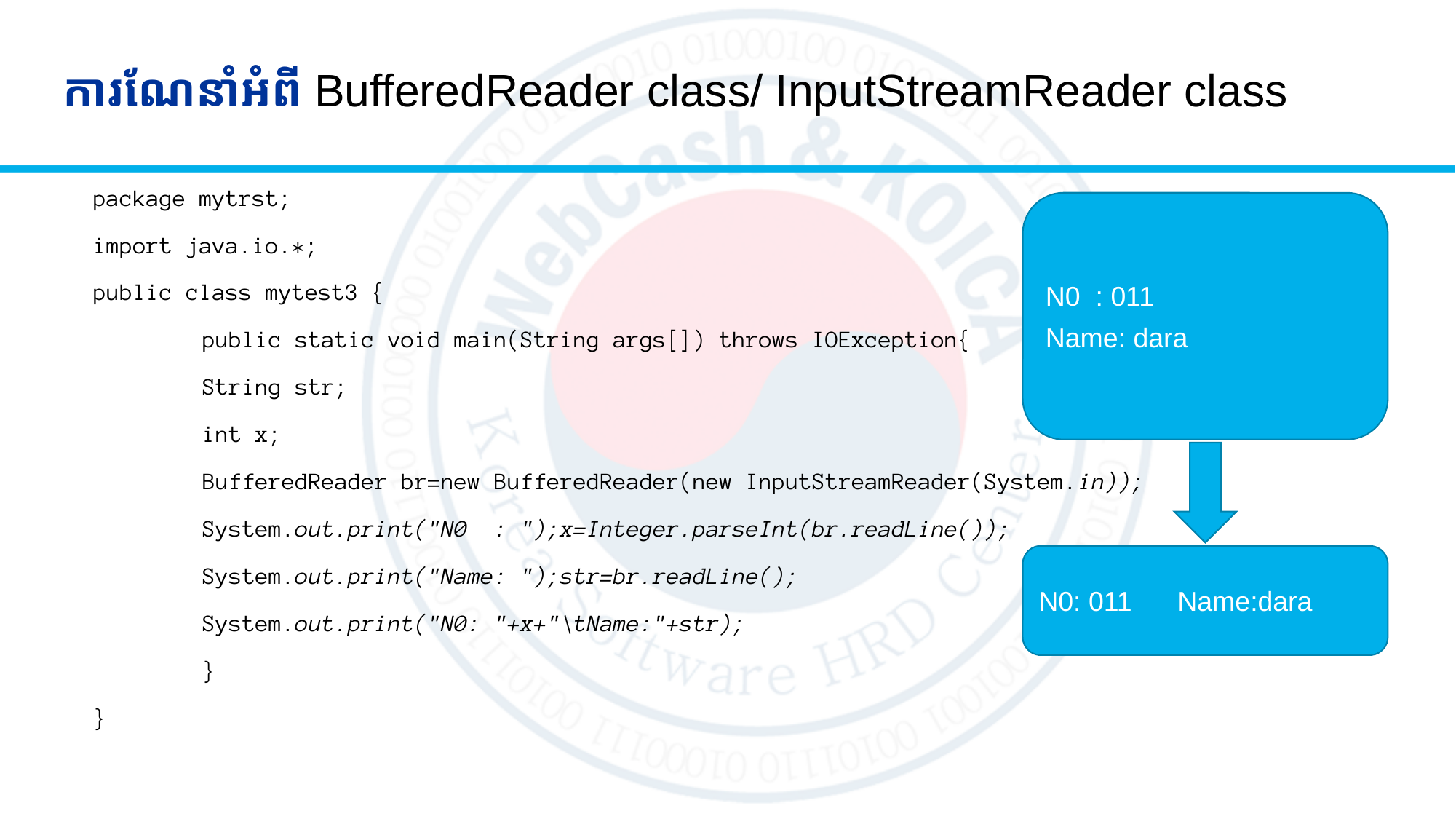

# ការណែនាំអំពី​ BufferedReader class/ InputStreamReader class
package mytrst;
import java.io.*;
public class mytest3 {
	public static void main(String args[]) throws IOException{
	String str;
	int x;
	BufferedReader br=new BufferedReader(new InputStreamReader(System.in));
	System.out.print("N0  : ");x=Integer.parseInt(br.readLine());
	System.out.print("Name: ");str=br.readLine();
	System.out.print("N0: "+x+"\tName:"+str);
	}
}
N0  : 011
Name: dara

N0: 011      Name:dara